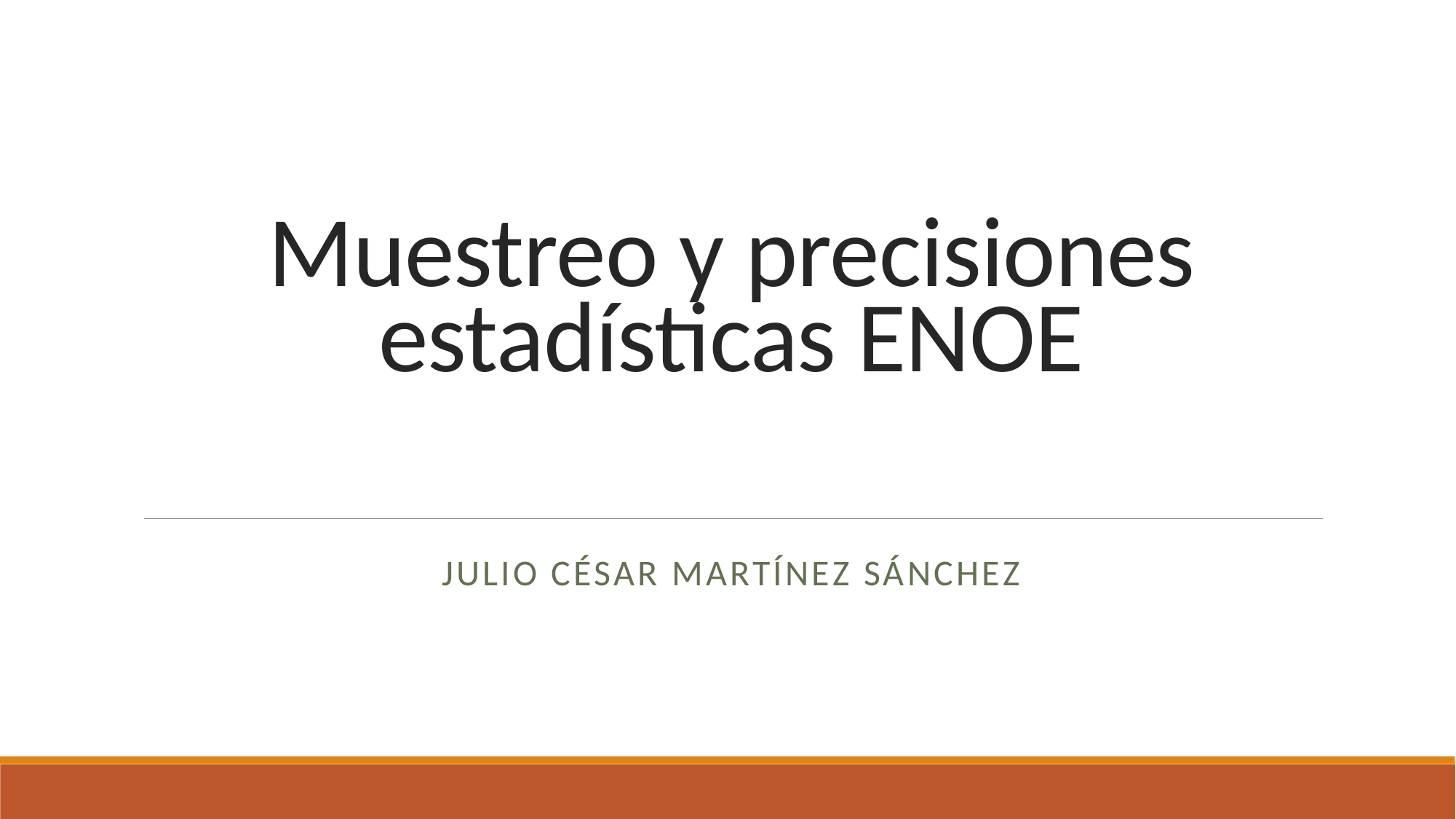

# Muestreo y precisiones estadísticas ENOE
JULIO CÉSAR MARTÍNEZ SÁNCHEZ